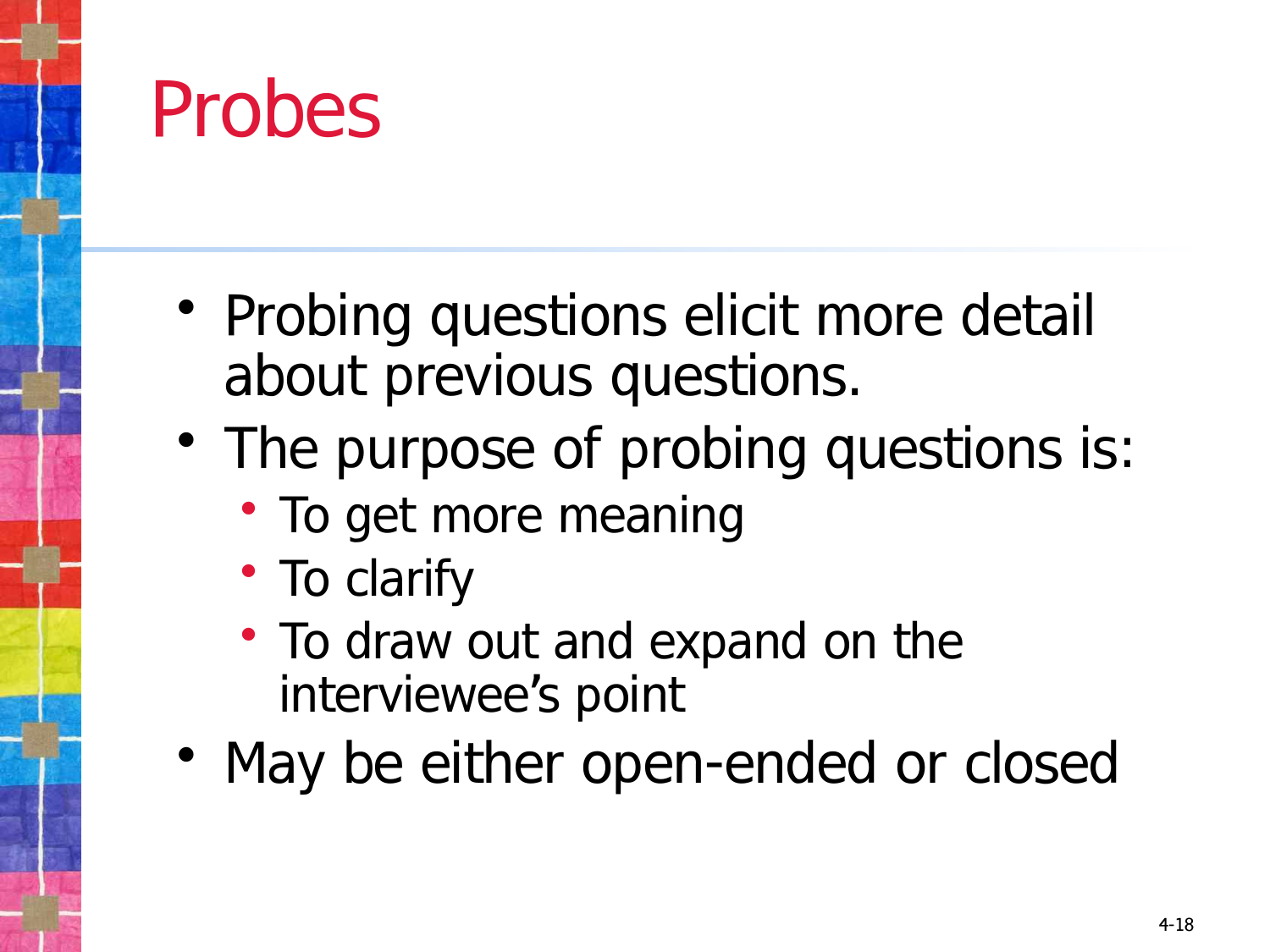

# Probes
Probing questions elicit more detail about previous questions.
The purpose of probing questions is:
To get more meaning
To clarify
To draw out and expand on the interviewee’s point
May be either open-ended or closed
4-18